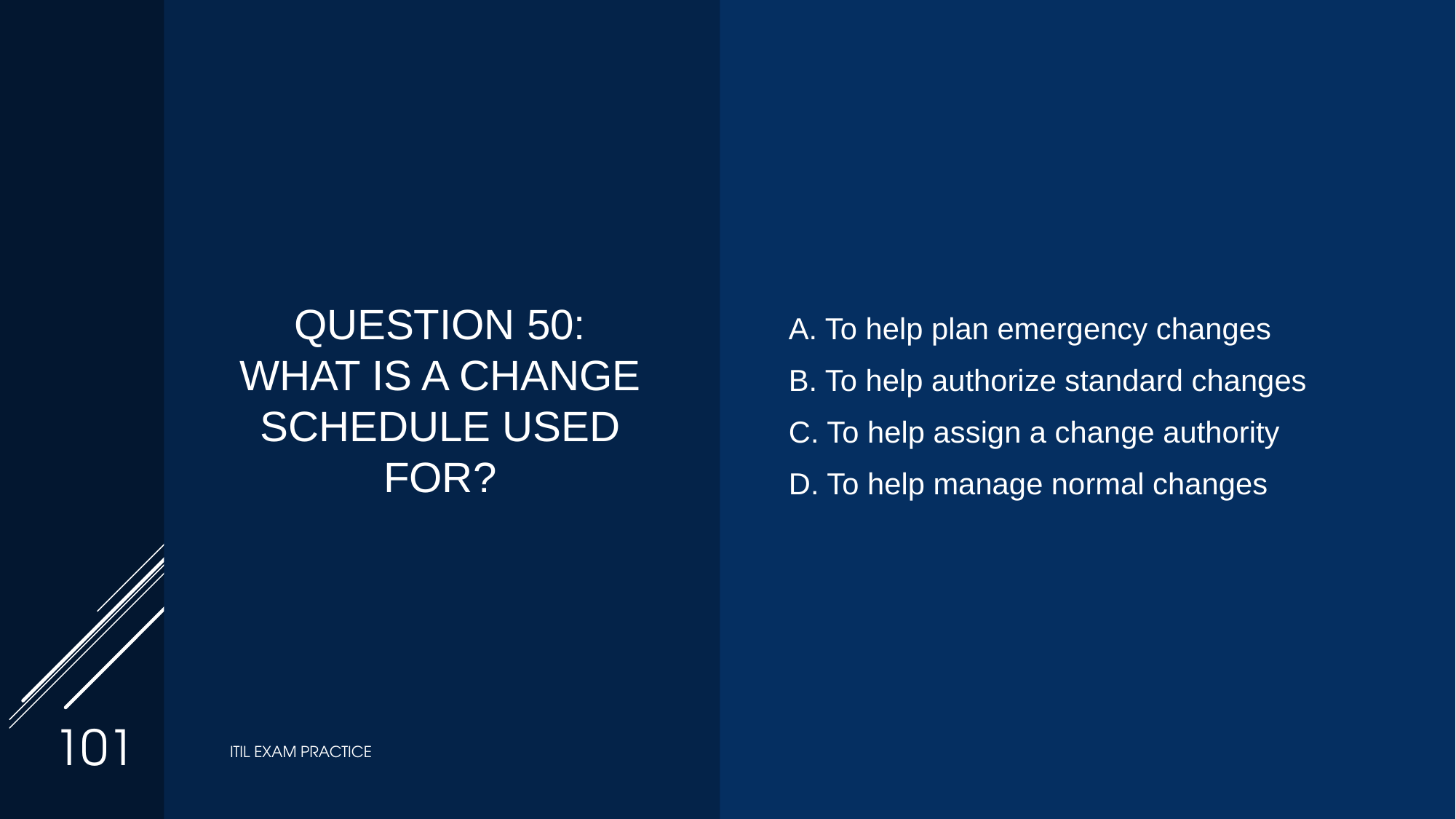

# Question 50: What is a change schedule used for?
A. To help plan emergency changes
B. To help authorize standard changes
C. To help assign a change authority
D. To help manage normal changes
101
ITIL EXAM PRACTICE